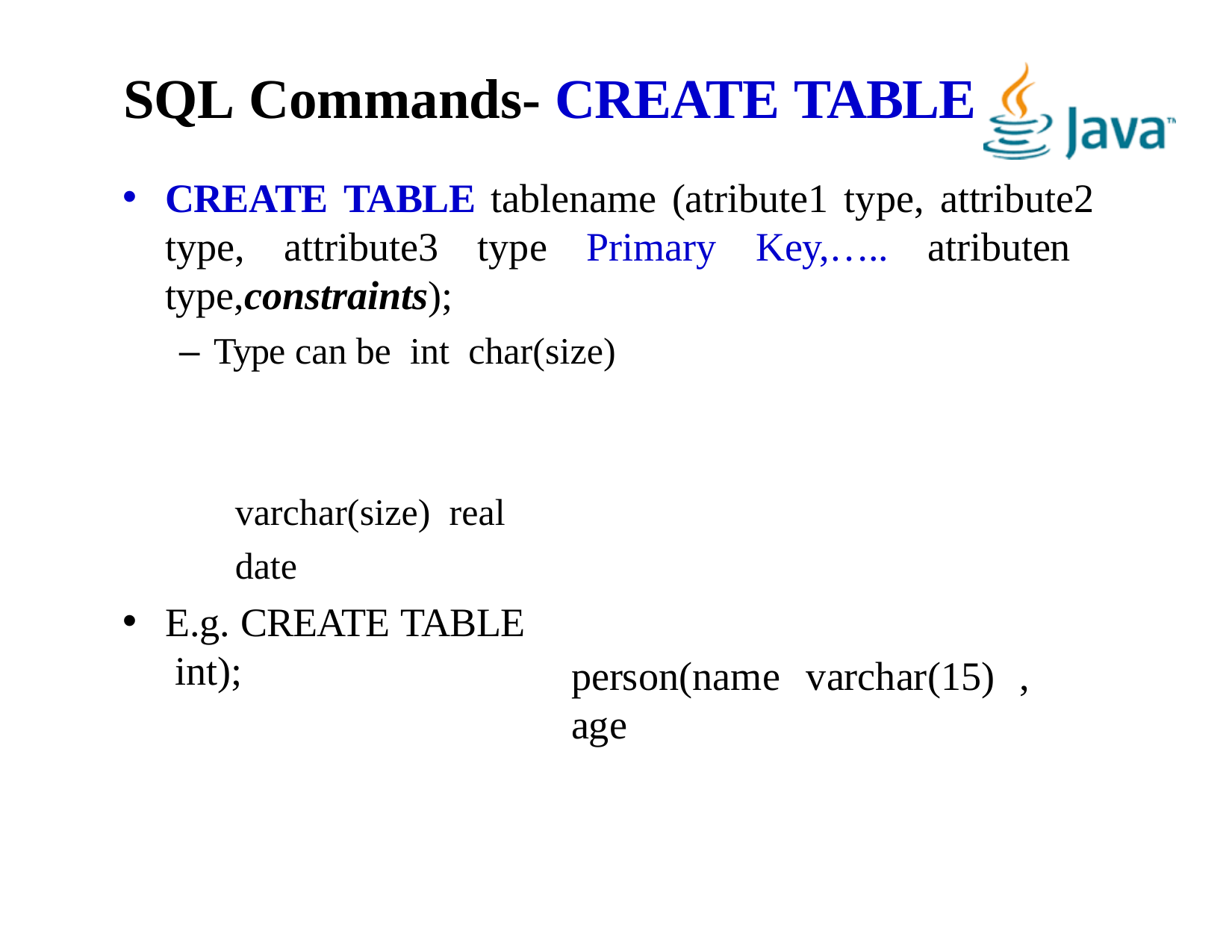

# SQL Commands- CREATE TABLE
CREATE TABLE tablename (atribute1 type, attribute2  type, attribute3 type Primary Key,….. atributen  type,constraints);
– Type can be  int  char(size)

varchar(size)  real
date
E.g. CREATE TABLE  int);
person(name	varchar(15)	,	age